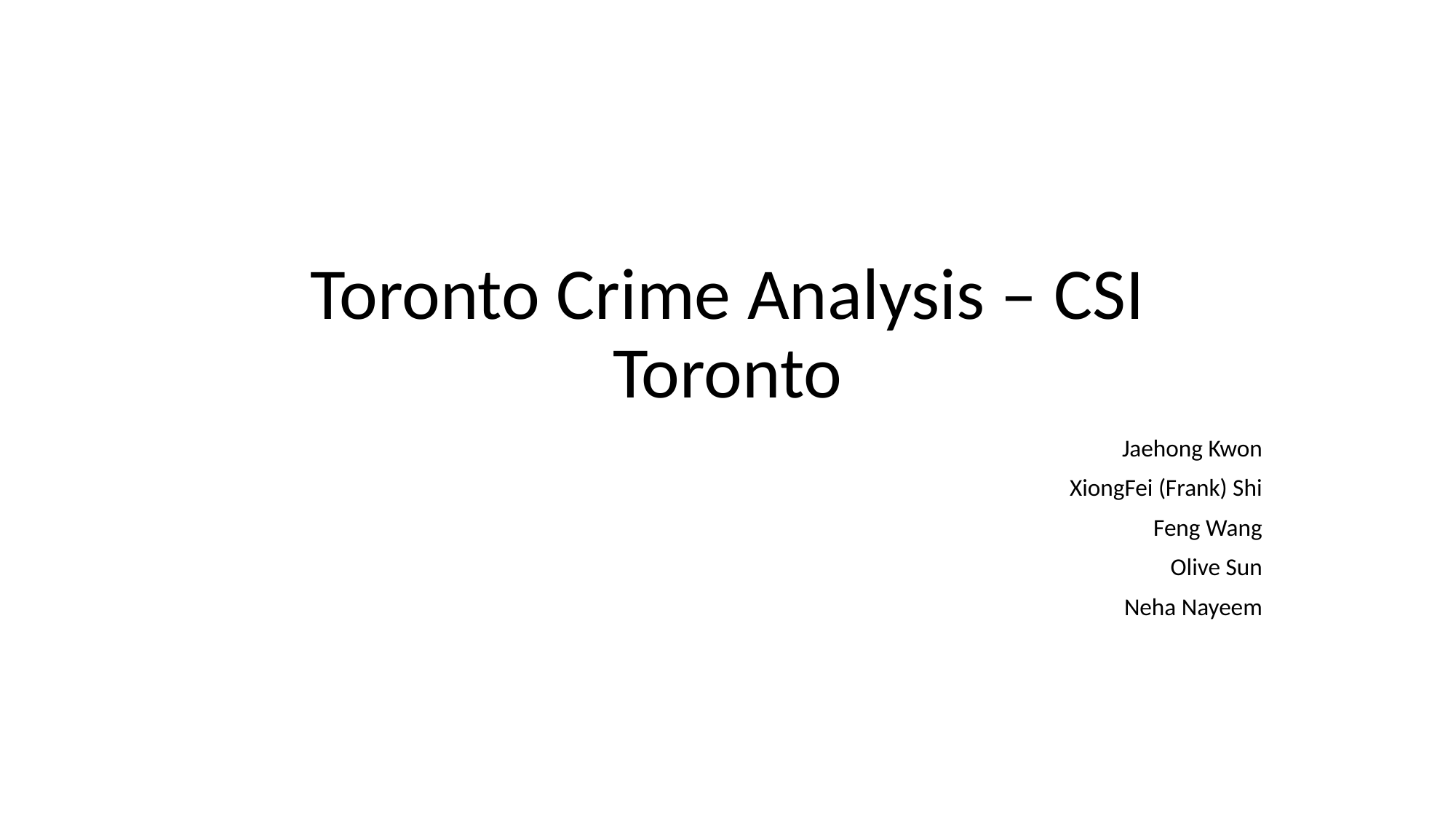

# Toronto Crime Analysis – CSI Toronto
Jaehong Kwon
XiongFei (Frank) Shi
Feng Wang
Olive Sun
Neha Nayeem